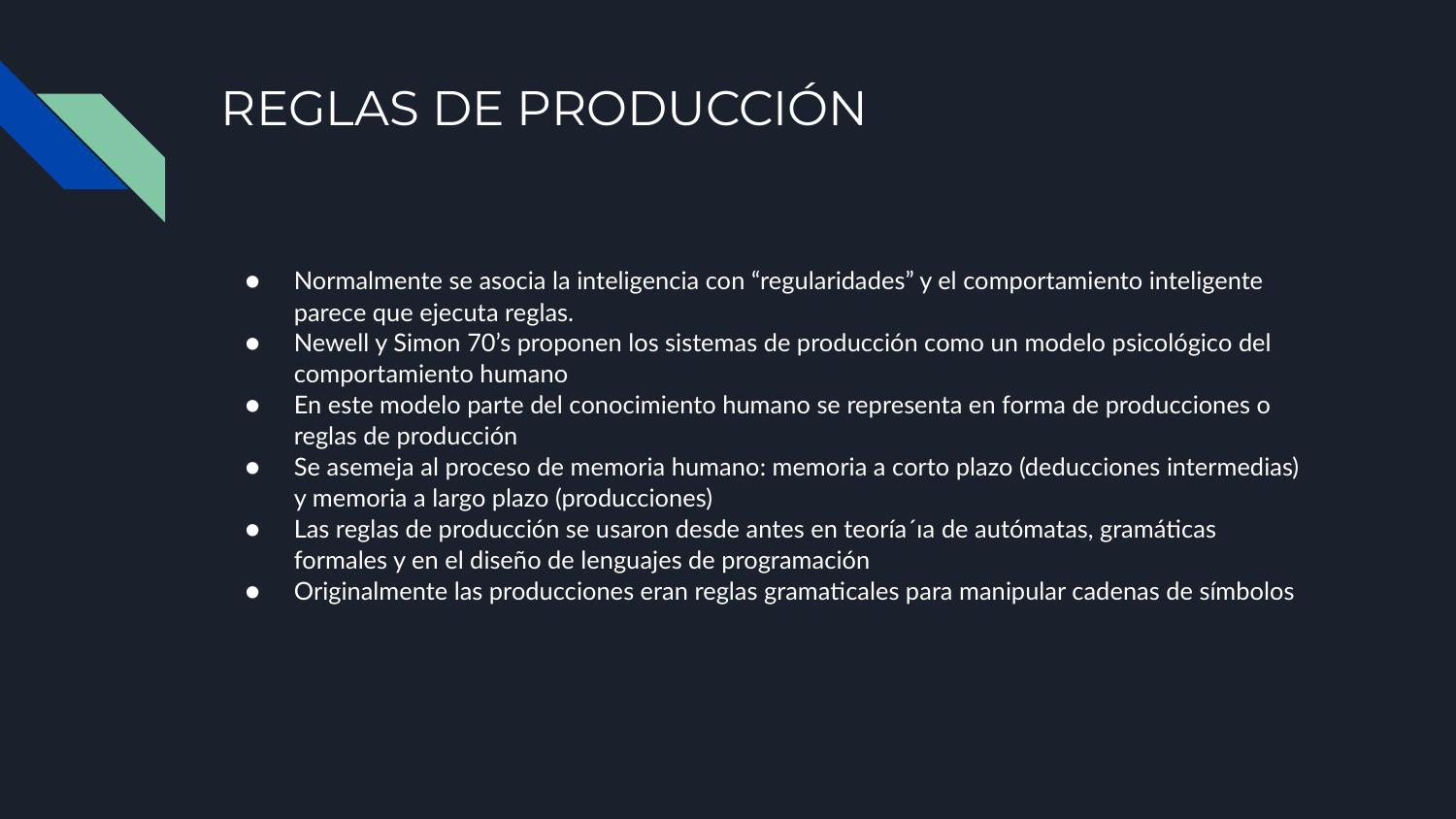

# REGLAS DE PRODUCCIÓN
Normalmente se asocia la inteligencia con “regularidades” y el comportamiento inteligente parece que ejecuta reglas.
Newell y Simon 70’s proponen los sistemas de producción como un modelo psicológico del comportamiento humano
En este modelo parte del conocimiento humano se representa en forma de producciones o reglas de producción
Se asemeja al proceso de memoria humano: memoria a corto plazo (deducciones intermedias) y memoria a largo plazo (producciones)
Las reglas de producción se usaron desde antes en teoría´ıa de autómatas, gramáticas formales y en el diseño de lenguajes de programación
Originalmente las producciones eran reglas gramaticales para manipular cadenas de símbolos